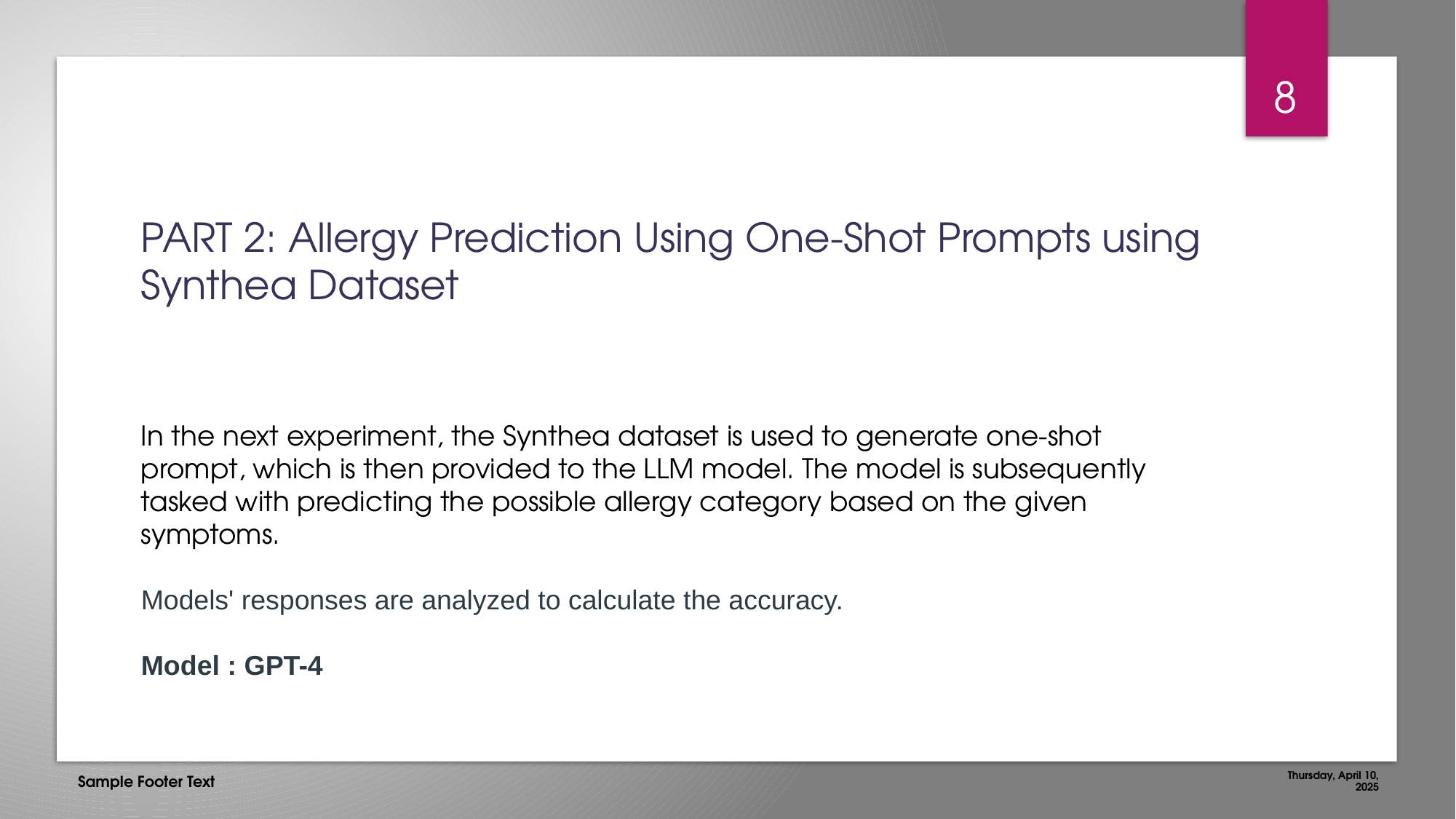

8

# PART 2: Allergy Prediction Using One-Shot Prompts using Synthea Dataset
In the next experiment, the Synthea dataset is used to generate one-shot prompt, which is then provided to the LLM model. The model is subsequently tasked with predicting the possible allergy category based on the given symptoms.

Models' responses are analyzed to calculate the accuracy.

Model : GPT-4

Sample Footer Text
Thursday, April 10, 2025